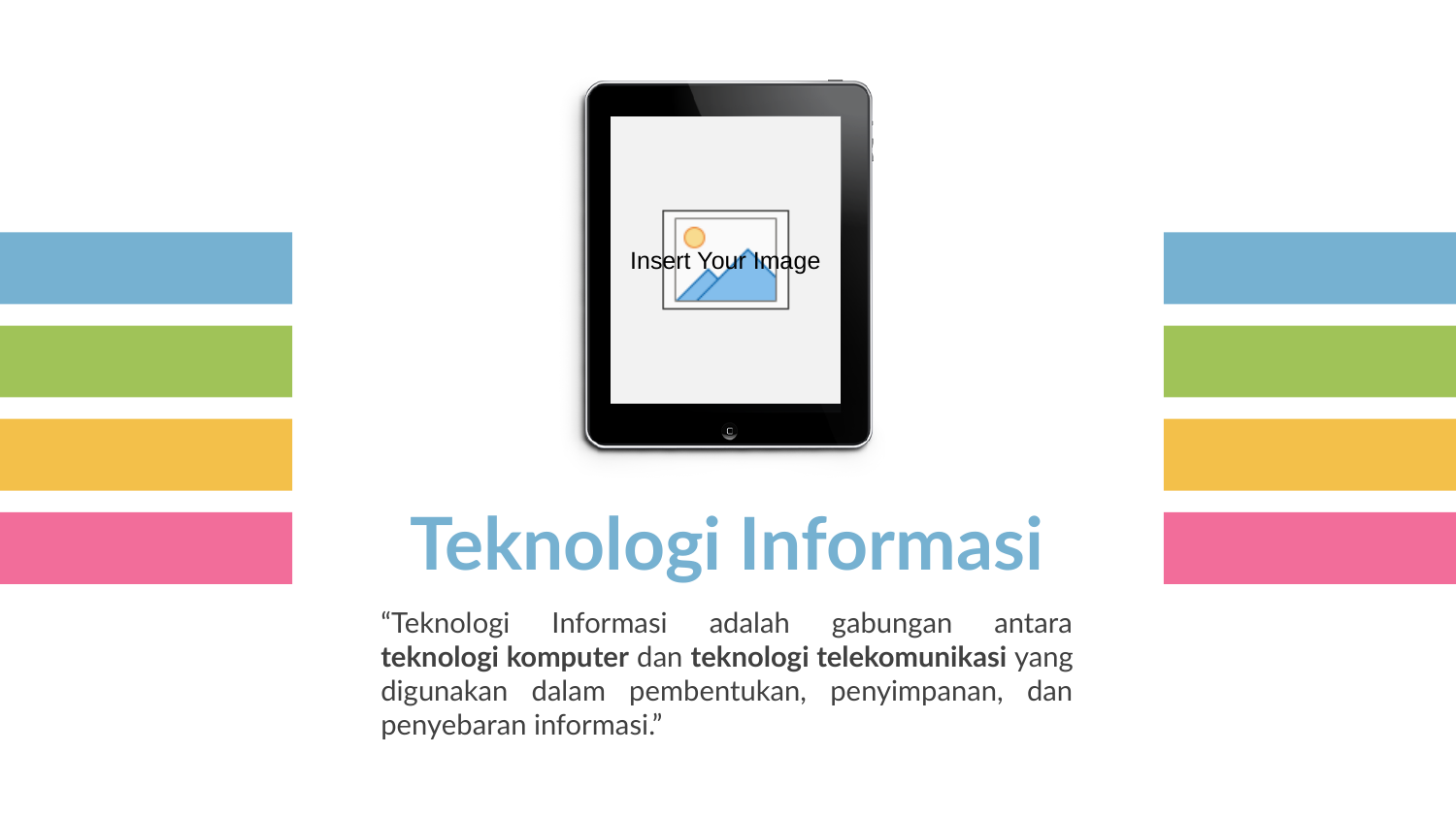

Teknologi Informasi
“Teknologi     Informasi     adalah     gabungan     antara teknologi komputer dan teknologi telekomunikasi yang digunakan dalam pembentukan, penyimpanan, dan penyebaran informasi.”